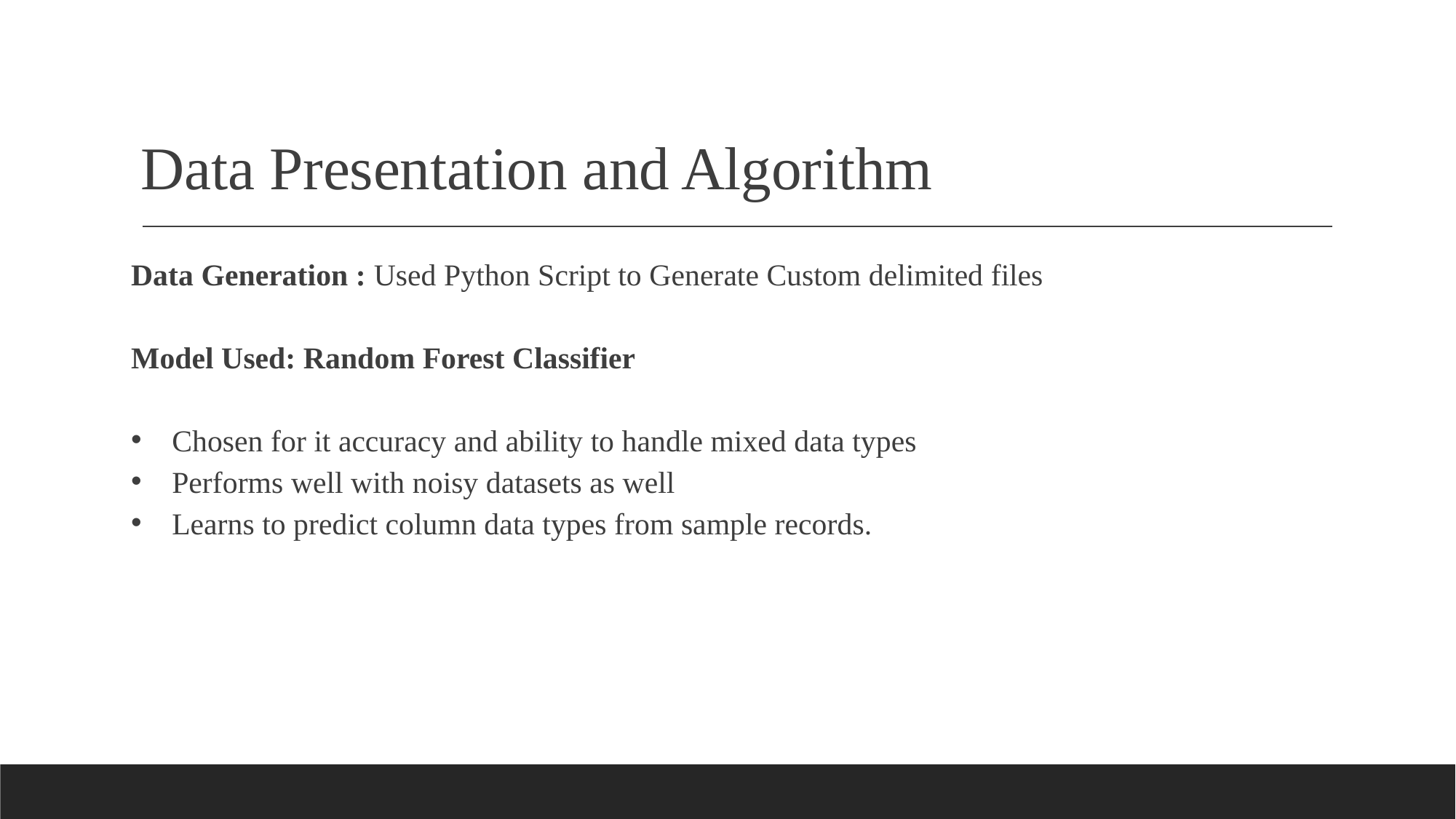

# Data Presentation and Algorithm
Data Generation : Used Python Script to Generate Custom delimited files

Model Used: Random Forest Classifier

Chosen for it accuracy and ability to handle mixed data types
Performs well with noisy datasets as well
Learns to predict column data types from sample records.